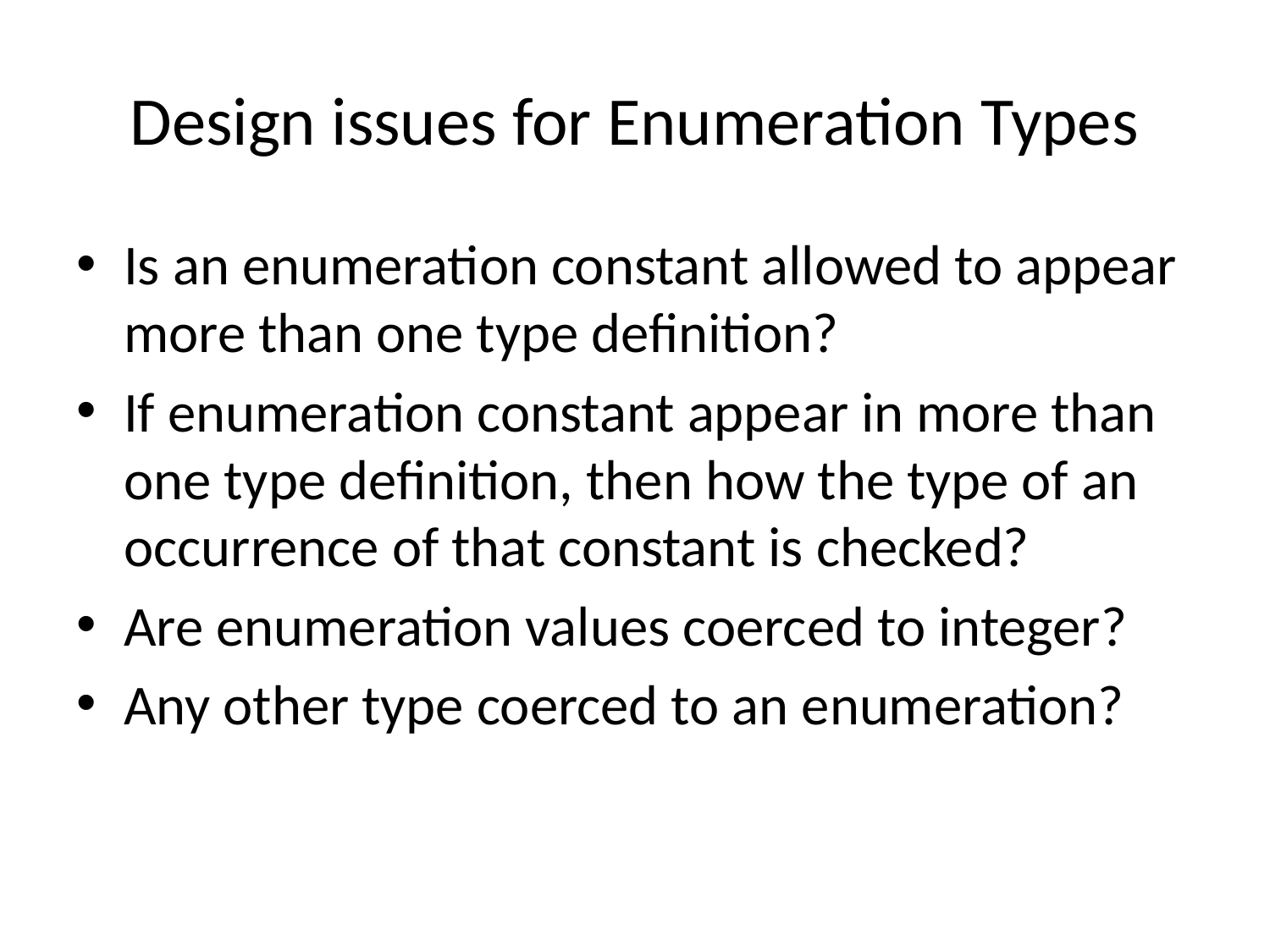

# Design issues for Enumeration Types
Is an enumeration constant allowed to appear more than one type definition?
If enumeration constant appear in more than one type definition, then how the type of an occurrence of that constant is checked?
Are enumeration values coerced to integer?
Any other type coerced to an enumeration?